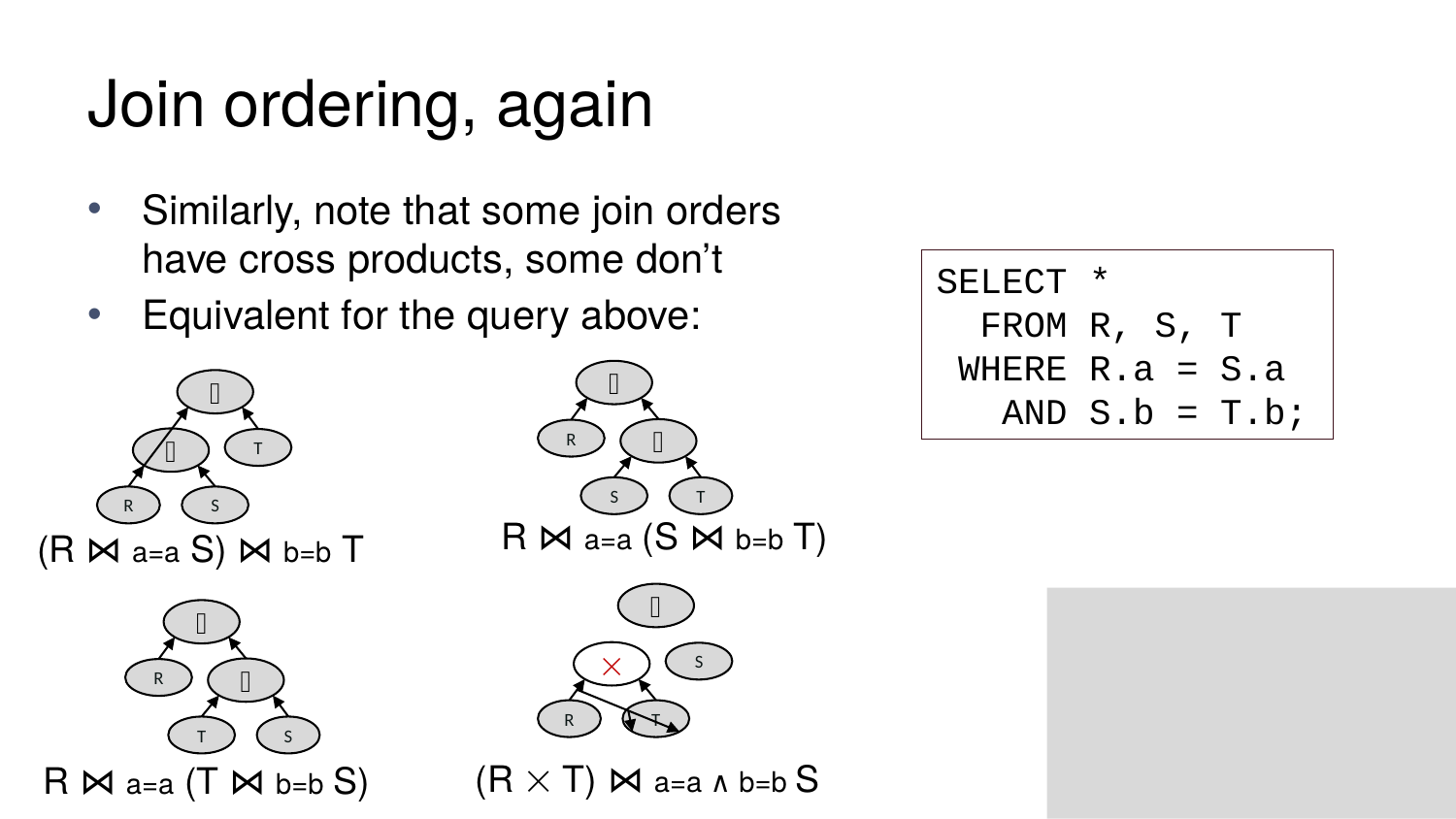

# Join ordering, again
Similarly, note that some join orders have cross products, some don’t
Equivalent for the query above:
SELECT *
  FROM R, S, T
 WHERE R.a = S.a
   AND S.b = T.b;
⨝
⨝
T
S
R
⨝
⨝
R
S
T
R ⋈ a=a (S ⋈ b=b T)
(R ⋈ a=a S) ⋈ b=b T
⨝
×
R
T
S
⨝
⨝
S
T
R
(R × T) ⋈ a=a ∧ b=b S
R ⋈ a=a (T ⋈ b=b S)